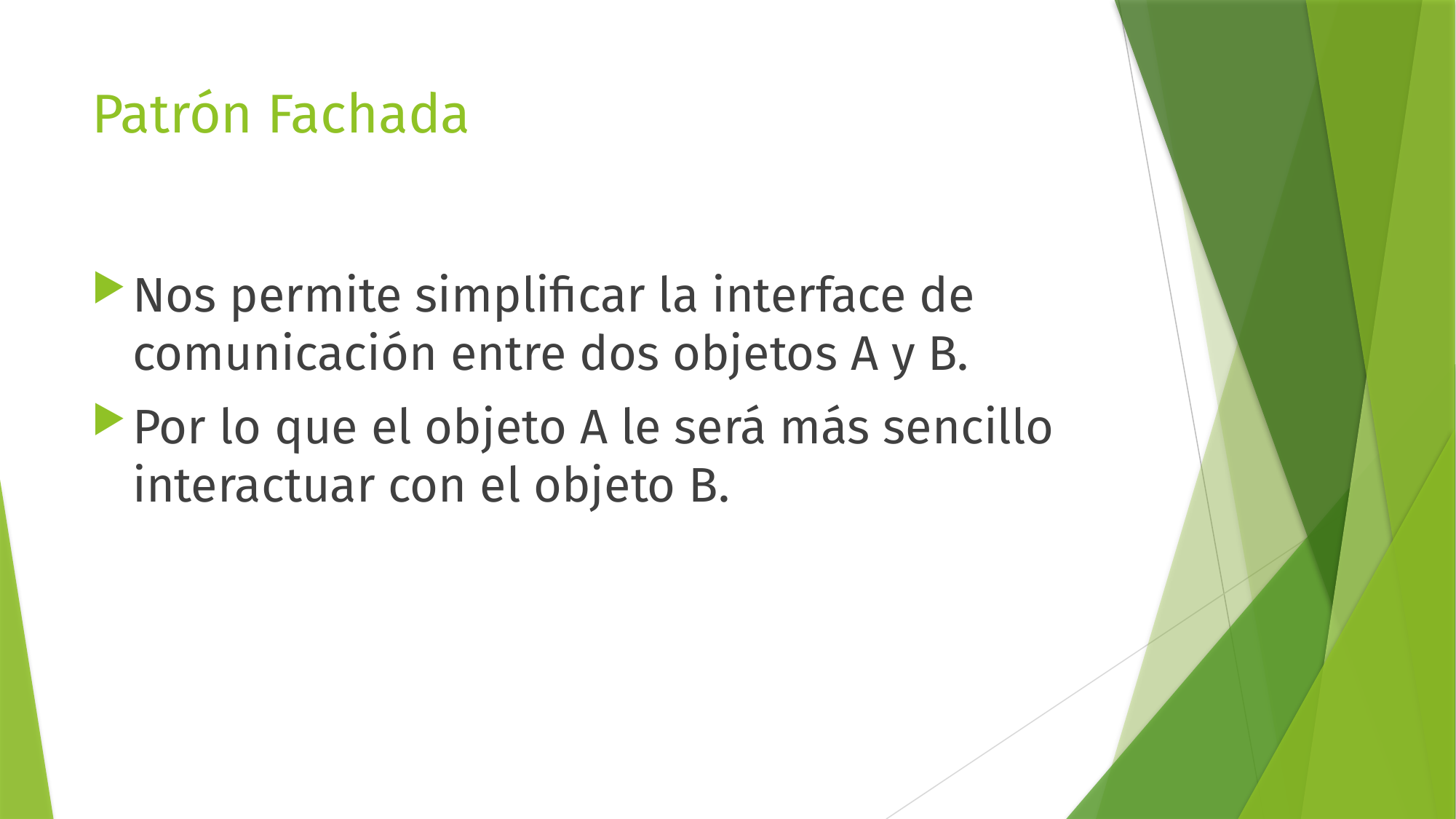

# Patrón Fachada
Nos permite simplificar la interface de comunicación entre dos objetos A y B.
Por lo que el objeto A le será más sencillo interactuar con el objeto B.